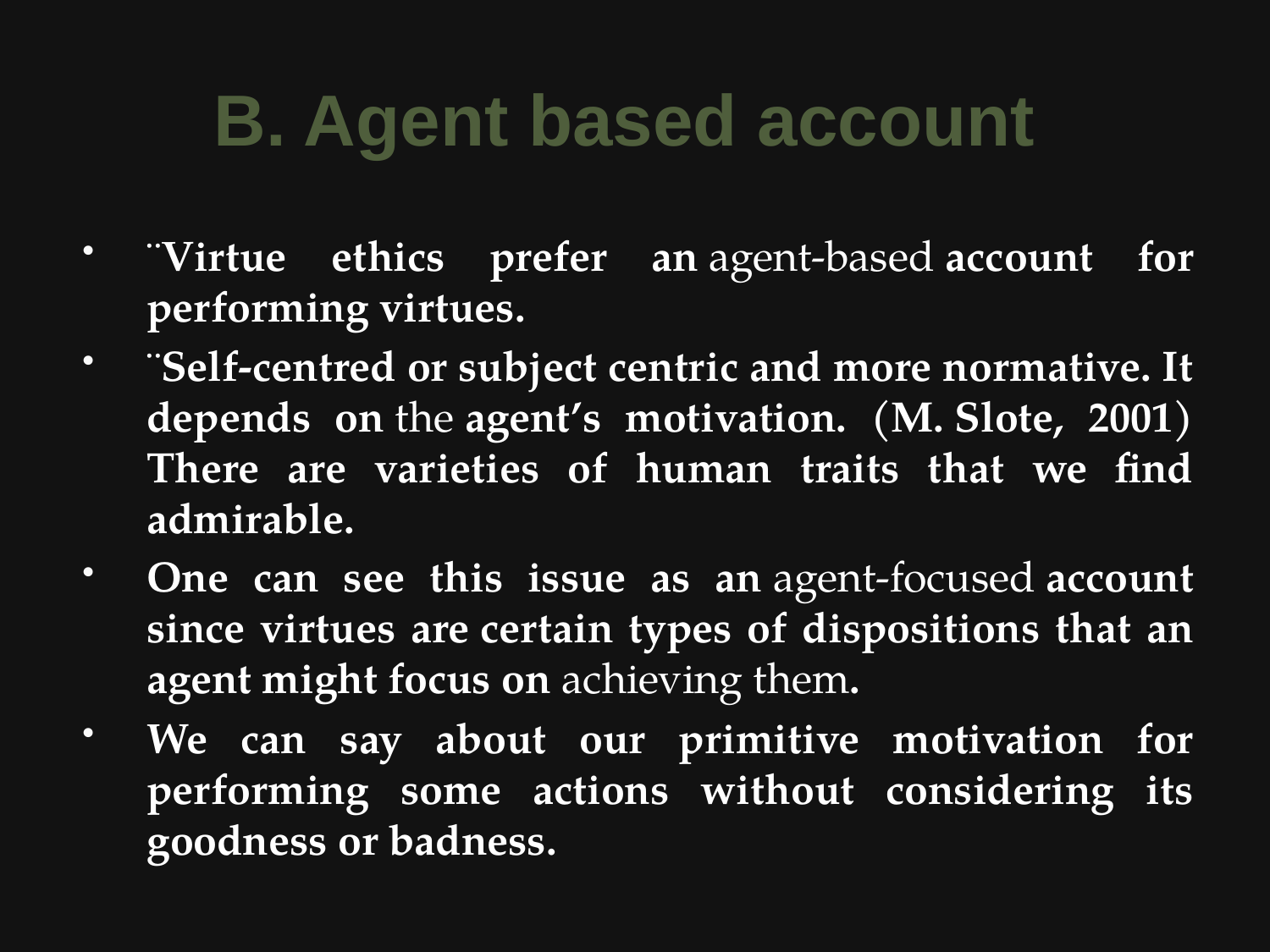

# B. Agent based account
¨Virtue ethics prefer an agent-based account for performing virtues.
¨Self-centred or subject centric and more normative. It depends on the agent’s motivation. (M. Slote, 2001) There are varieties of human traits that we find admirable.
One can see this issue as an agent-focused account since virtues are certain types of dispositions that an agent might focus on achieving them.
We can say about our primitive motivation for performing some actions without considering its goodness or badness.